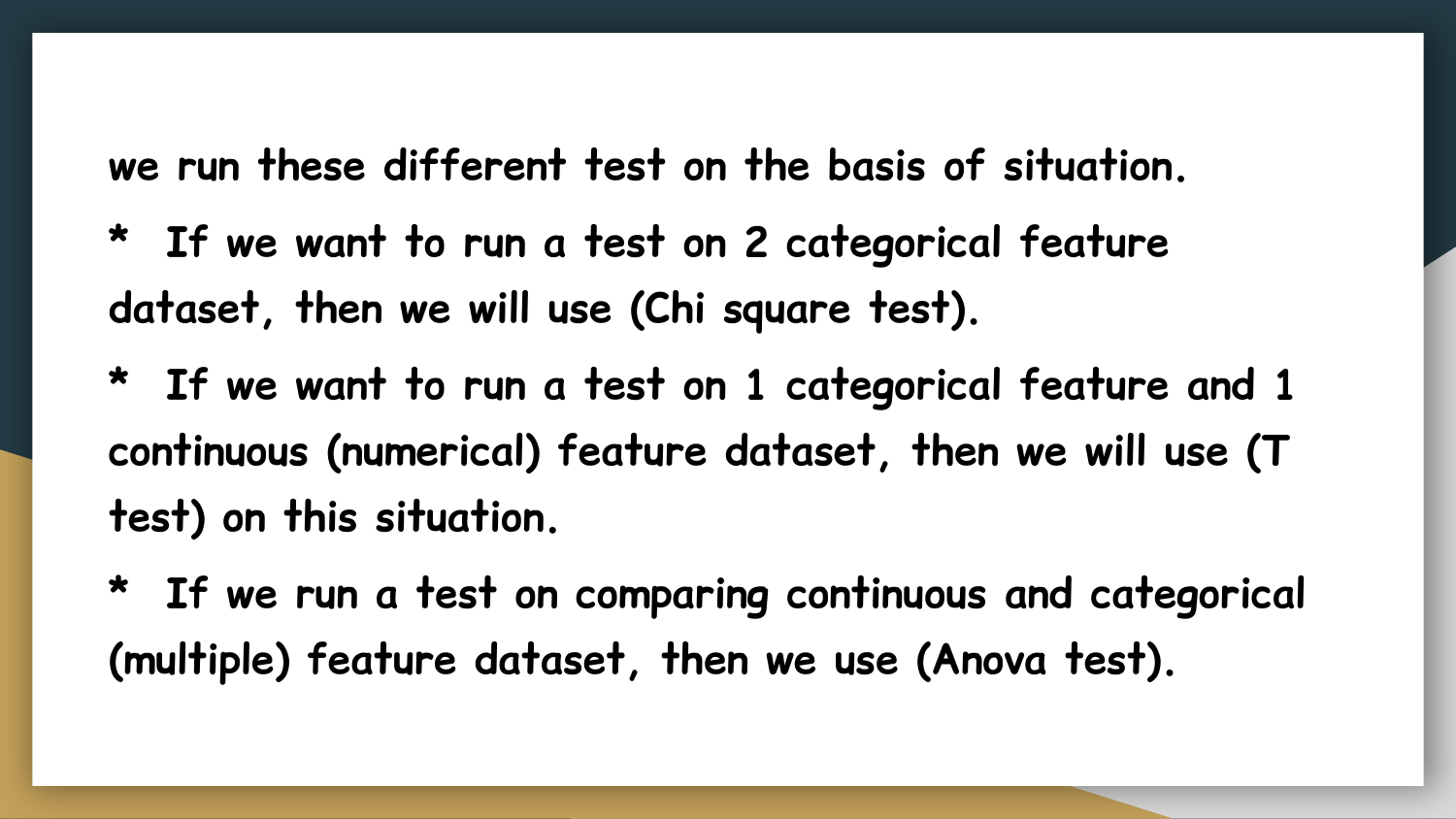

we run these different test on the basis of situation.
*  If we want to run a test on 2 categorical feature dataset, then we will use (Chi square test).
*  If we want to run a test on 1 categorical feature and 1 continuous (numerical) feature dataset, then we will use (T test) on this situation.
*  If we run a test on comparing continuous and categorical (multiple) feature dataset, then we use (Anova test).